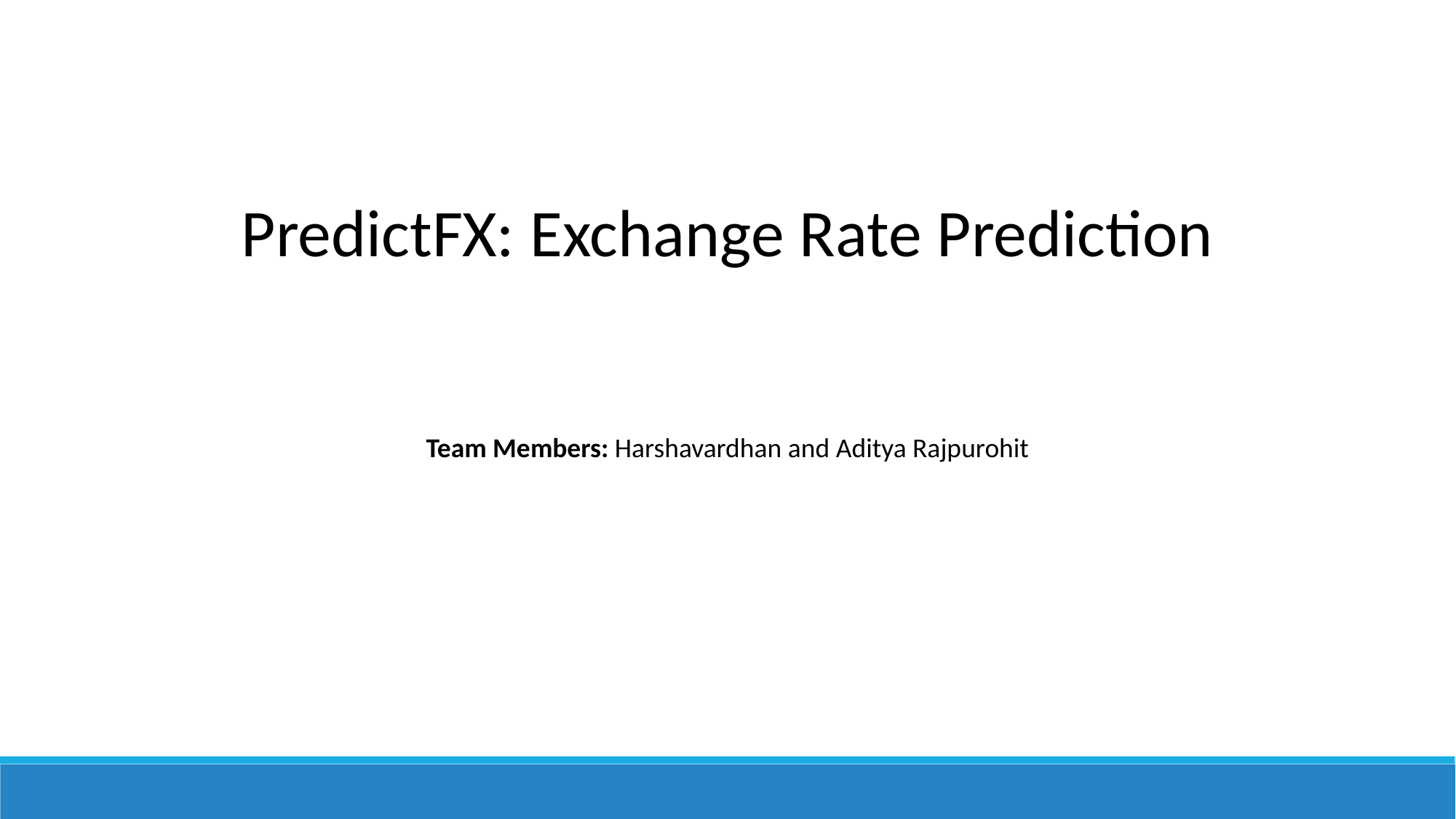

PredictFX: Exchange Rate Prediction

Team Members: Harshavardhan and Aditya Rajpurohit